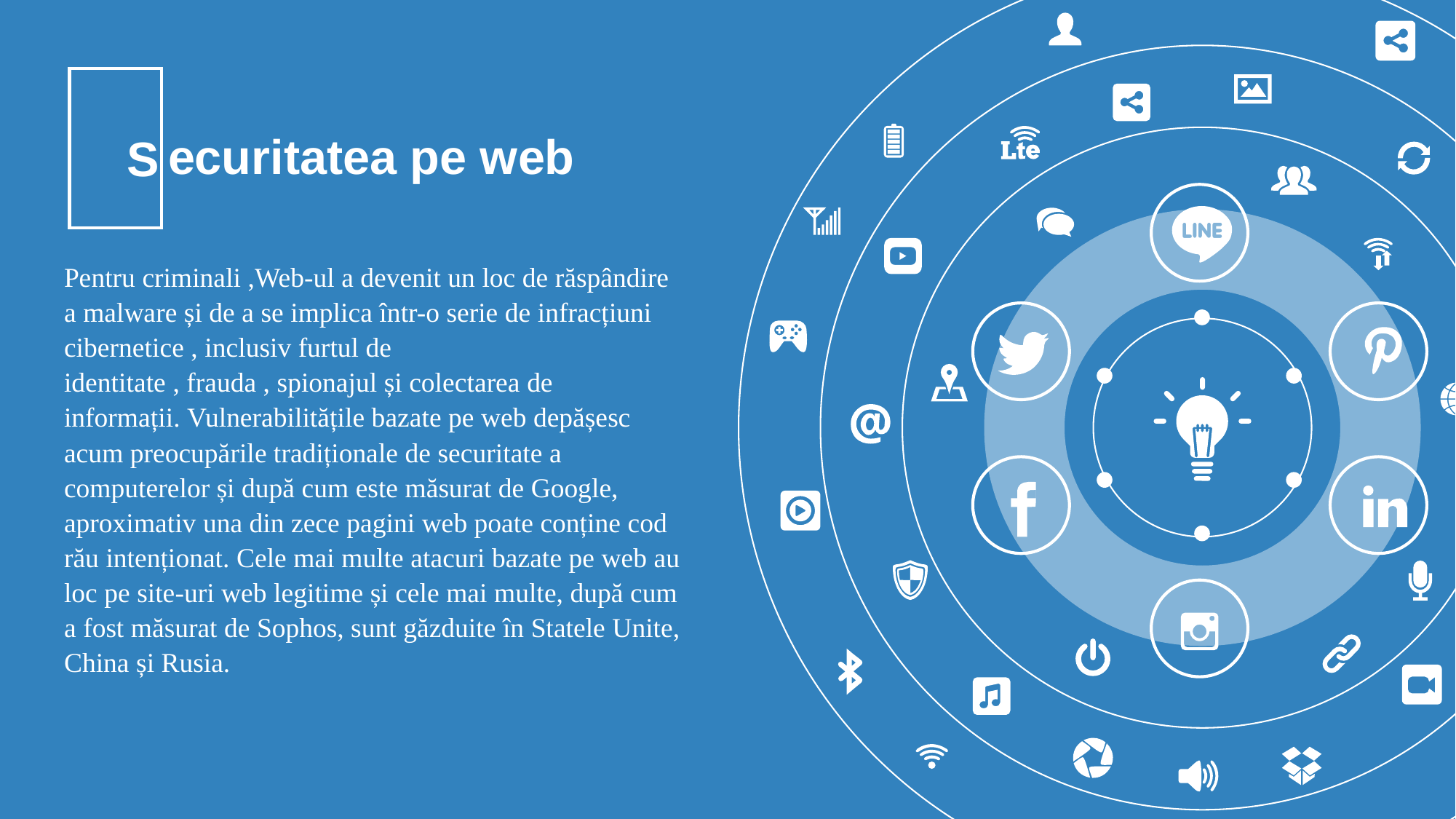

ecuritatea pe web
S

Pentru criminali ,Web-ul a devenit un loc de răspândire a malware și de a se implica într-o serie de infracțiuni cibernetice , inclusiv furtul de identitate , frauda , spionajul și colectarea de informații. Vulnerabilitățile bazate pe web depășesc acum preocupările tradiționale de securitate a computerelor și după cum este măsurat de Google, aproximativ una din zece pagini web poate conține cod rău intenționat. Cele mai multe atacuri bazate pe web au loc pe site-uri web legitime și cele mai multe, după cum a fost măsurat de Sophos, sunt găzduite în Statele Unite, China și Rusia.